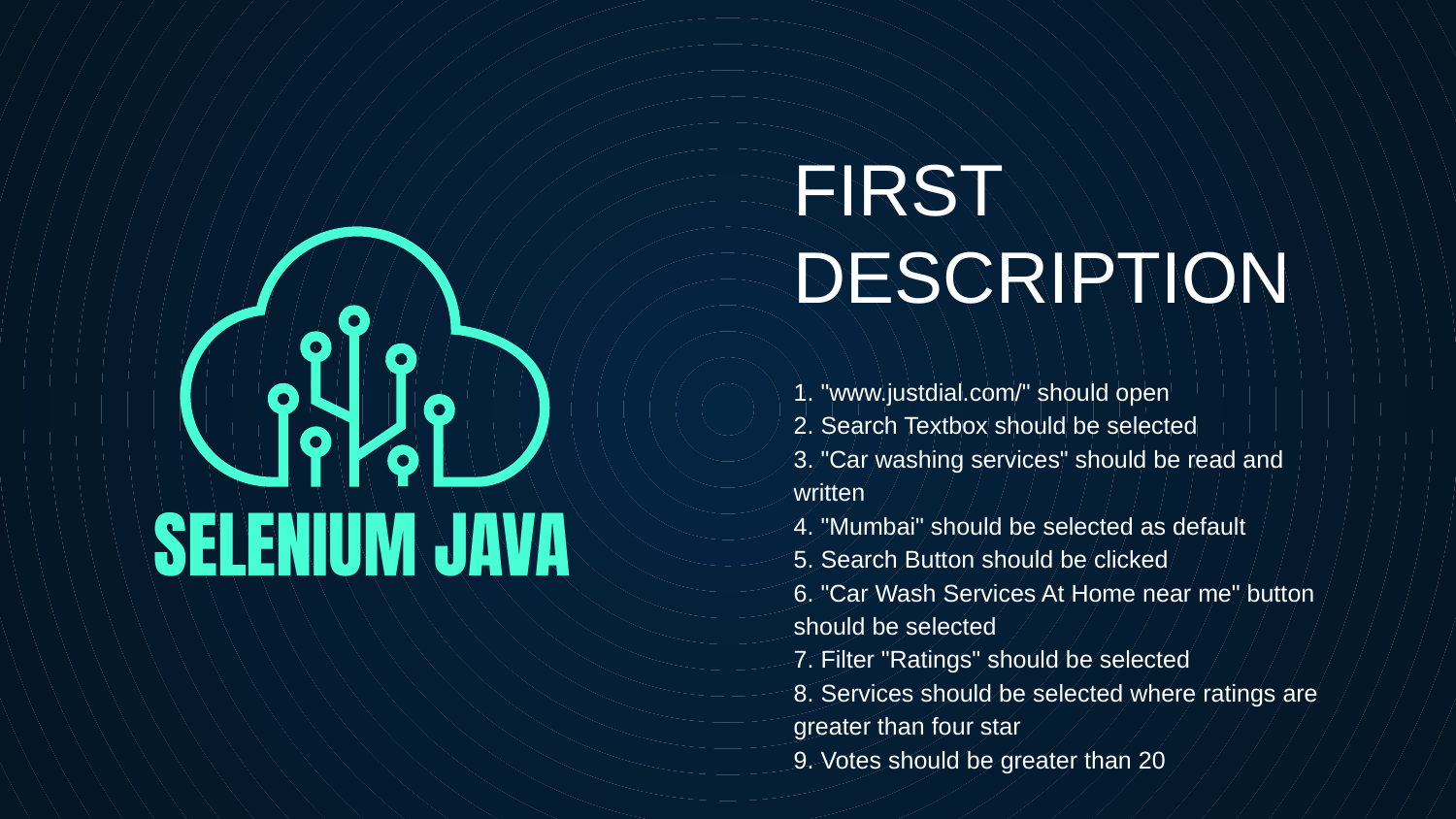

# FIRST DESCRIPTION
1. "www.justdial.com/" should open
2. Search Textbox should be selected
3. "Car washing services" should be read and written
4. "Mumbai" should be selected as default
5. Search Button should be clicked
6. "Car Wash Services At Home near me" button should be selected
7. Filter "Ratings" should be selected
8. Services should be selected where ratings are greater than four star
9. Votes should be greater than 20

SELENIUM JAVA